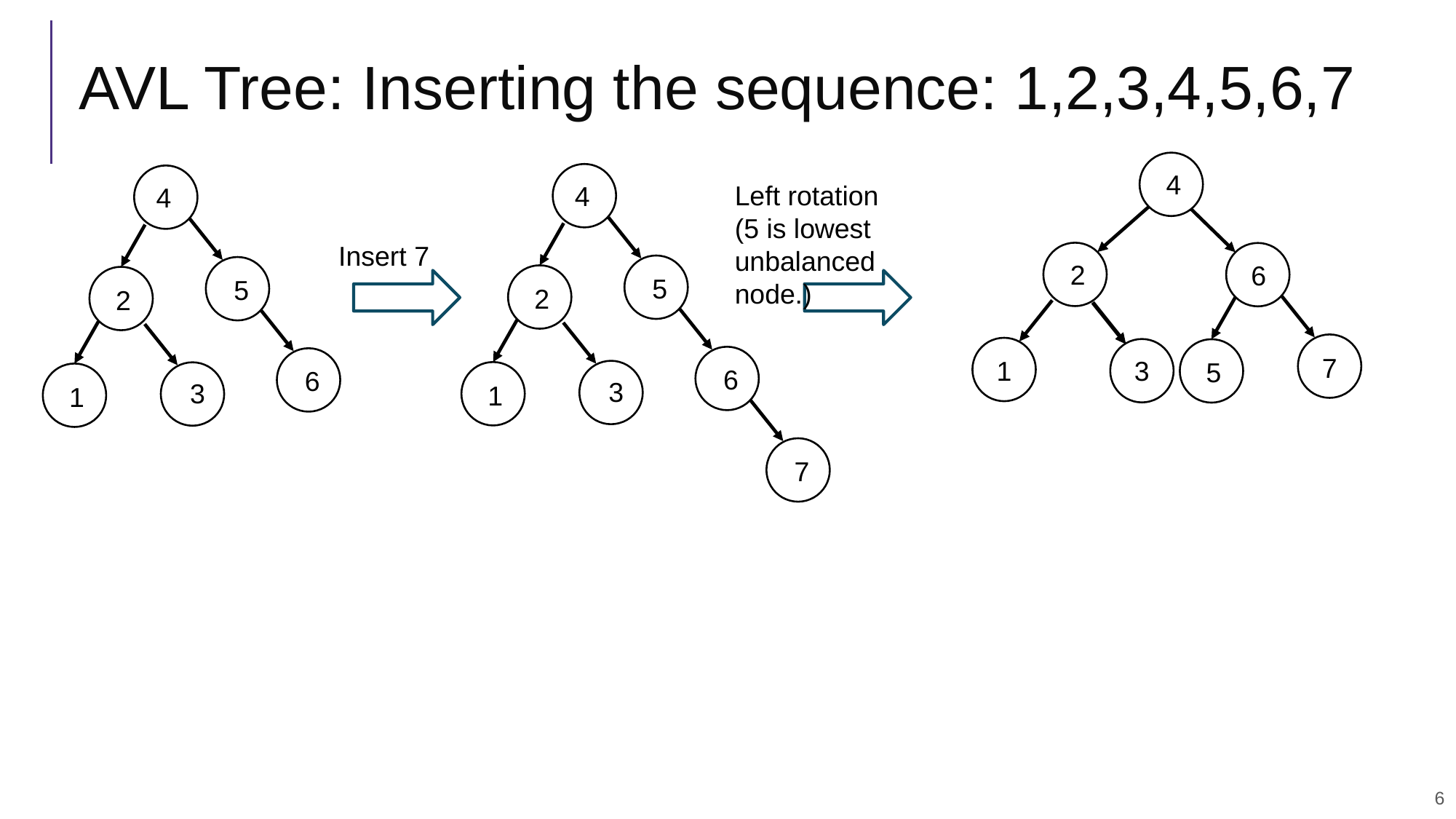

# AVL Tree: Inserting the sequence: 1,2,3,4,5,6,7

4

Left rotation
(5 is lowest unbalanced node.)
4
4
Insert 7

2
6

5

5

2
2

7

1
3
5
6
6

3
3
1
1

7